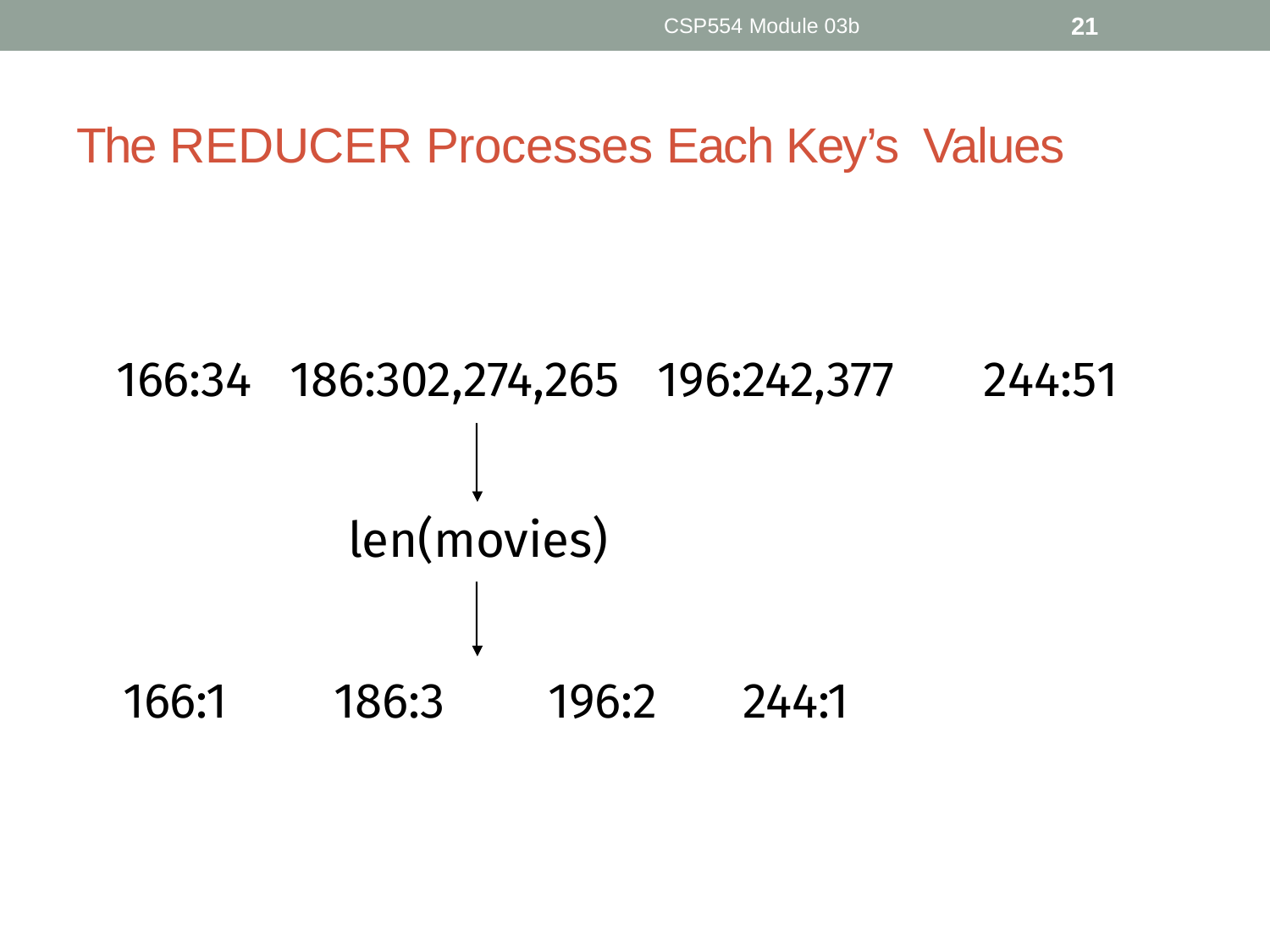

CSP554 Module 03b
21
# The REDUCER Processes Each Key’s  Values
166:34   186:302,274,265   196:242,377

len(movies)

166:1	186:3	196:2	244:1
244:51